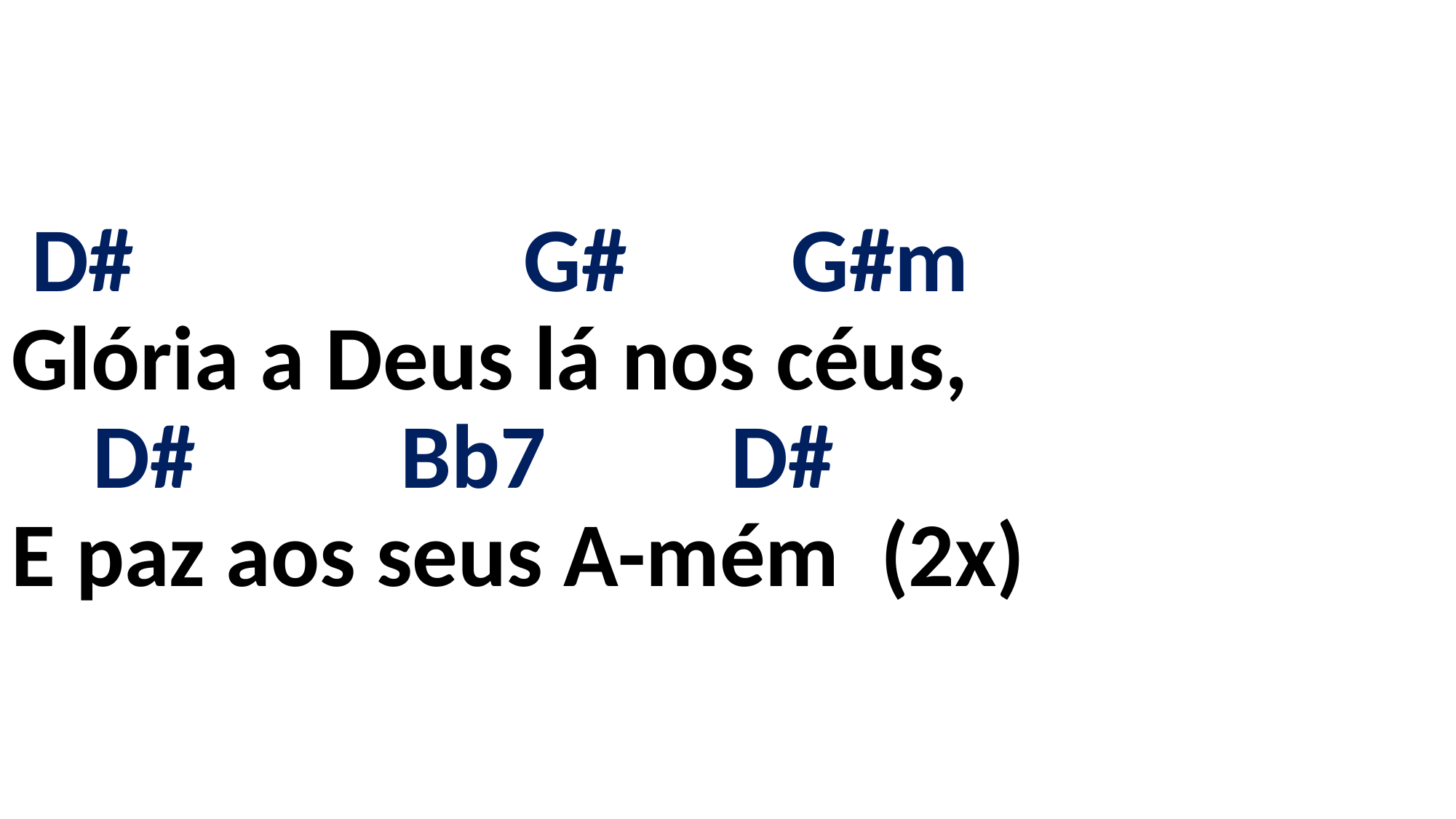

# D#                   G#        G#m Glória a Deus lá nos céus, D#          Bb7         D# E paz aos seus A-mém  (2x)